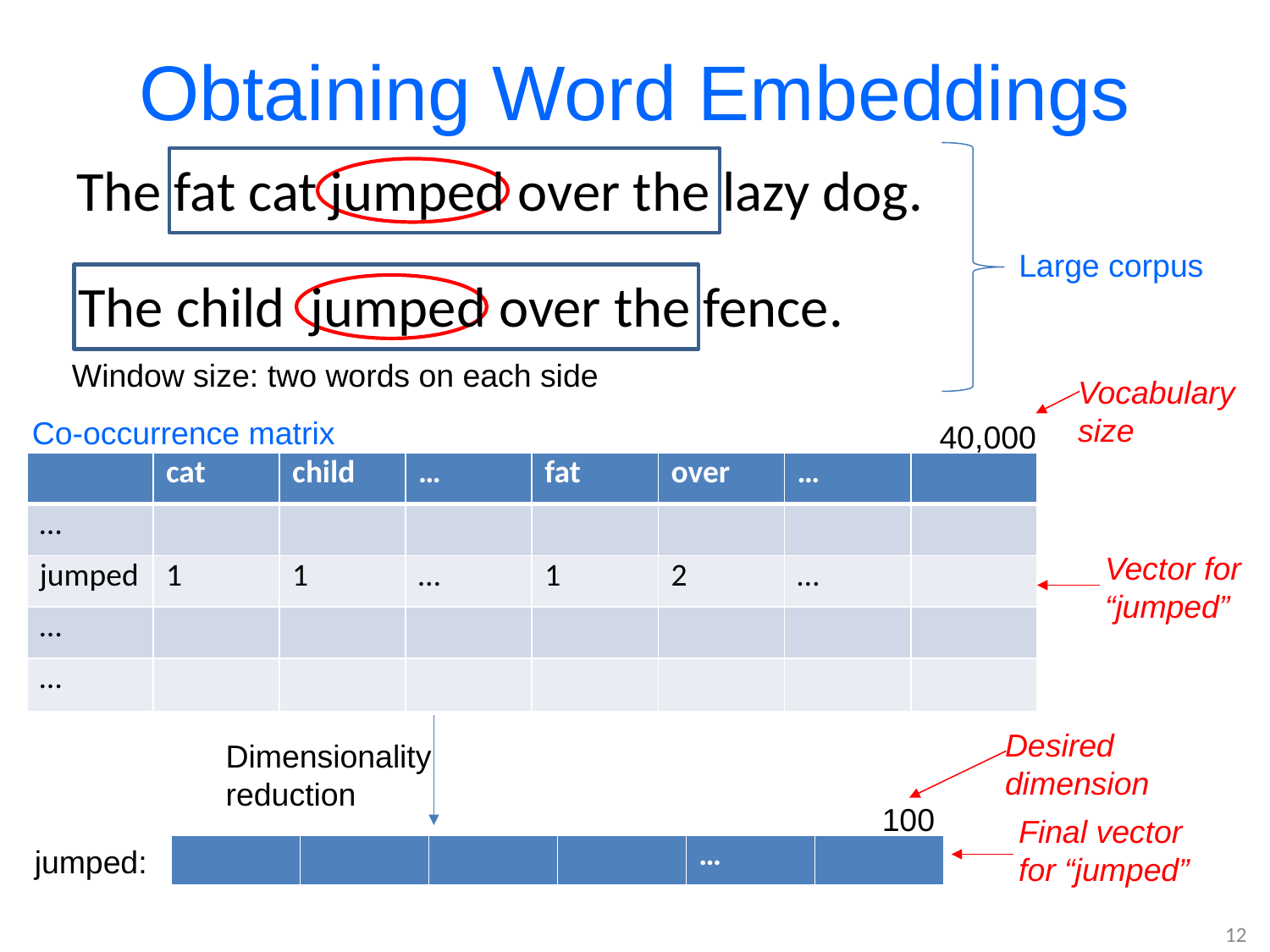

# Obtaining Word Embeddings

The fat cat jumped over the lazy dog.

Large corpus
 The child  jumped over the fence.

Window size: two words on each side
Vocabulary size
Co-occurrence matrix
40,000
|  | cat | child | … | fat | over | … |  |
| --- | --- | --- | --- | --- | --- | --- | --- |
| … |  |  |  |  |  |  |  |
| jumped | 1 | 1 | … | 1 | 2 | … |  |
| … |  |  |  |  |  |  |  |
| … |  |  |  |  |  |  |  |
Vector for
“jumped”
Desired dimension
Dimensionality
reduction
100
Final vector for “jumped”
|  |  |  |  | … |  |
| --- | --- | --- | --- | --- | --- |
jumped:
12